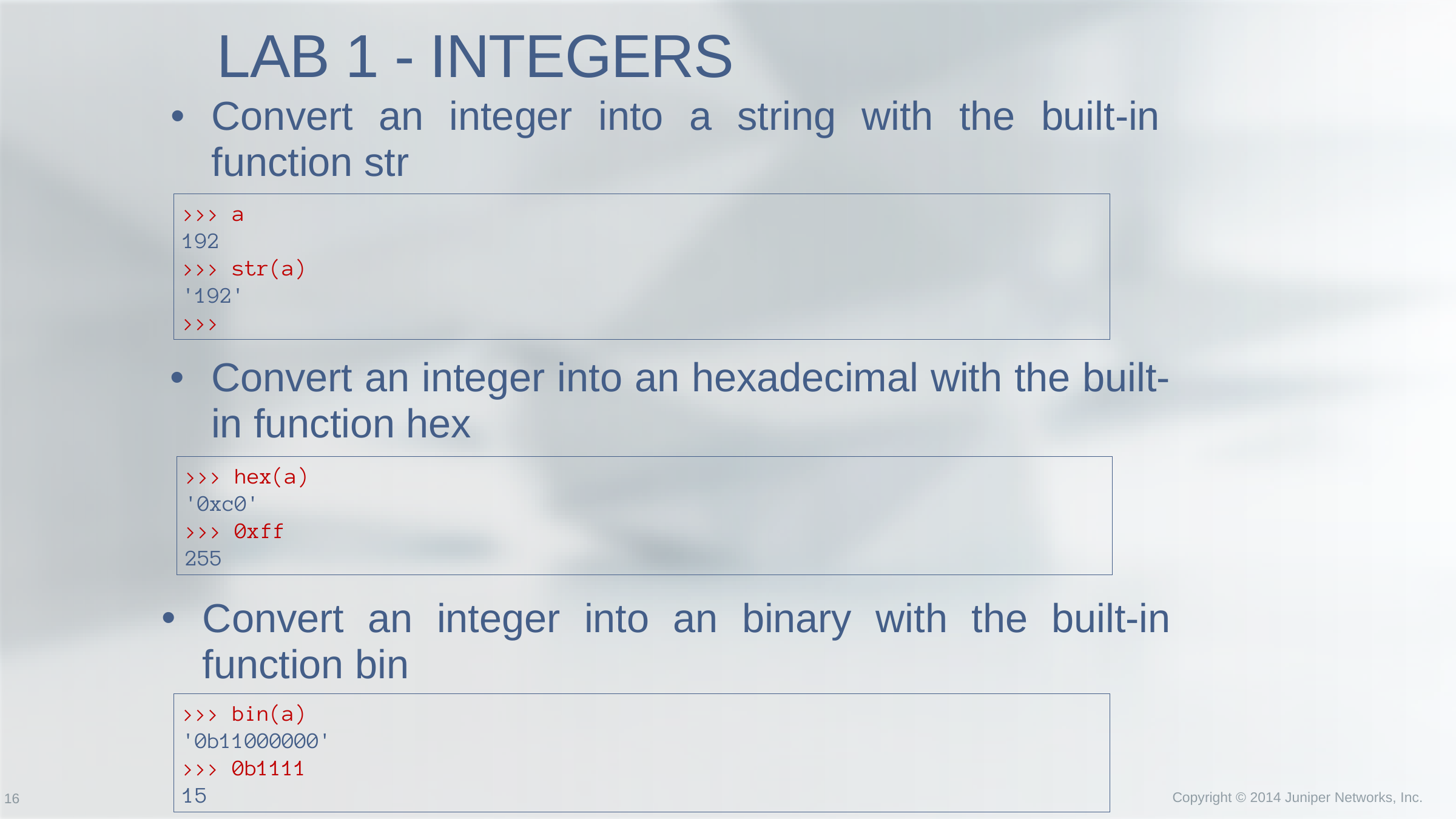

# LAB 1 - INTEGERS
Convert an integer into a string with the built-in function str
>>> a
192
>>> str(a)
'192'
>>>
Convert an integer into an hexadecimal with the built-in function hex
>>> hex(a)
'0xc0'
>>> 0xff
255
Convert an integer into an binary with the built-in function bin
>>> bin(a)
'0b11000000'
>>> 0b1111
15